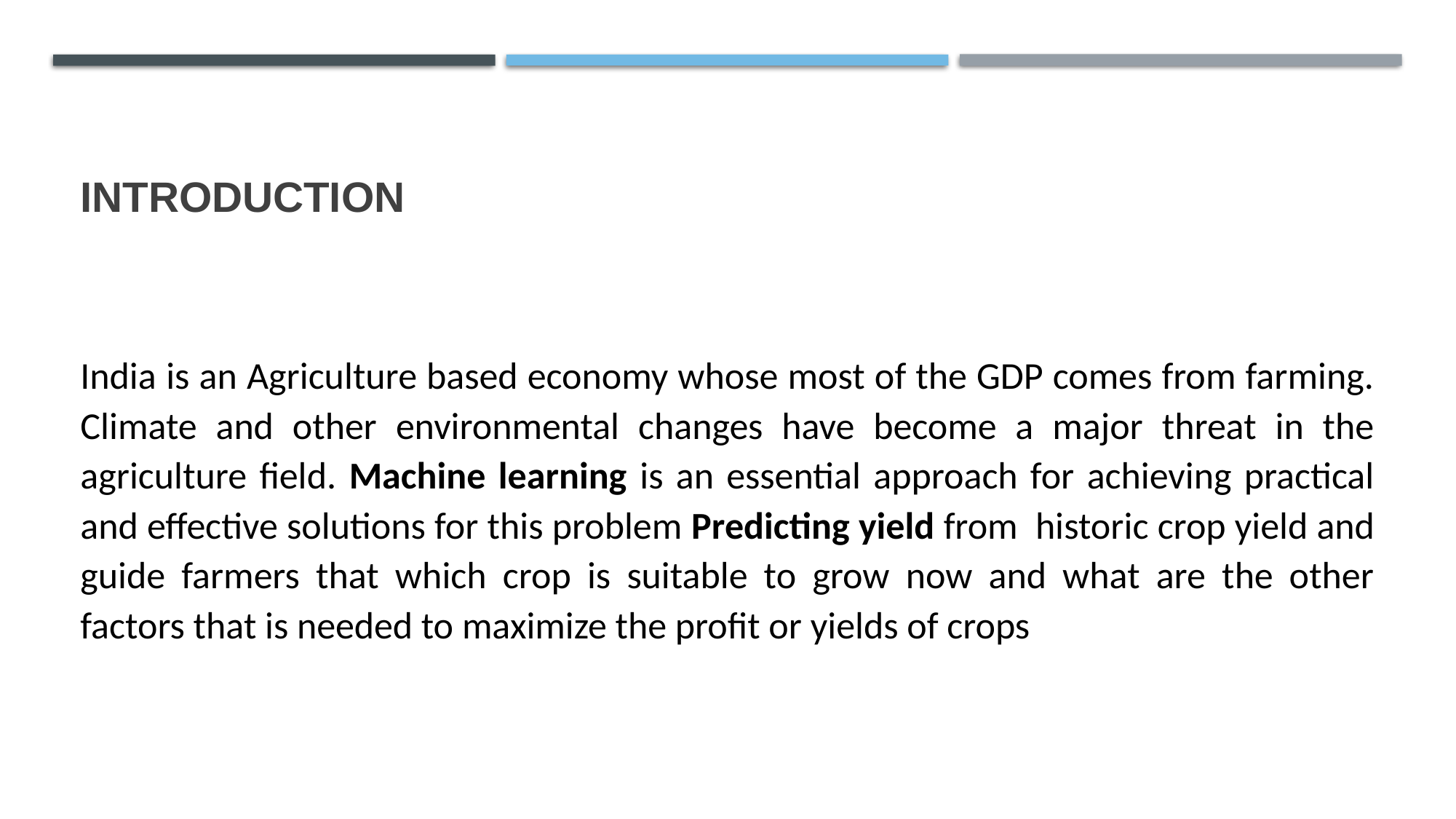

# Introduction
India is an Agriculture based economy whose most of the GDP comes from farming. Climate and other environmental changes have become a major threat in the agriculture field. Machine learning is an essential approach for achieving practical and effective solutions for this problem Predicting yield from  historic crop yield and guide farmers that which crop is suitable to grow now and what are the other factors that is needed to maximize the profit or yields of crops